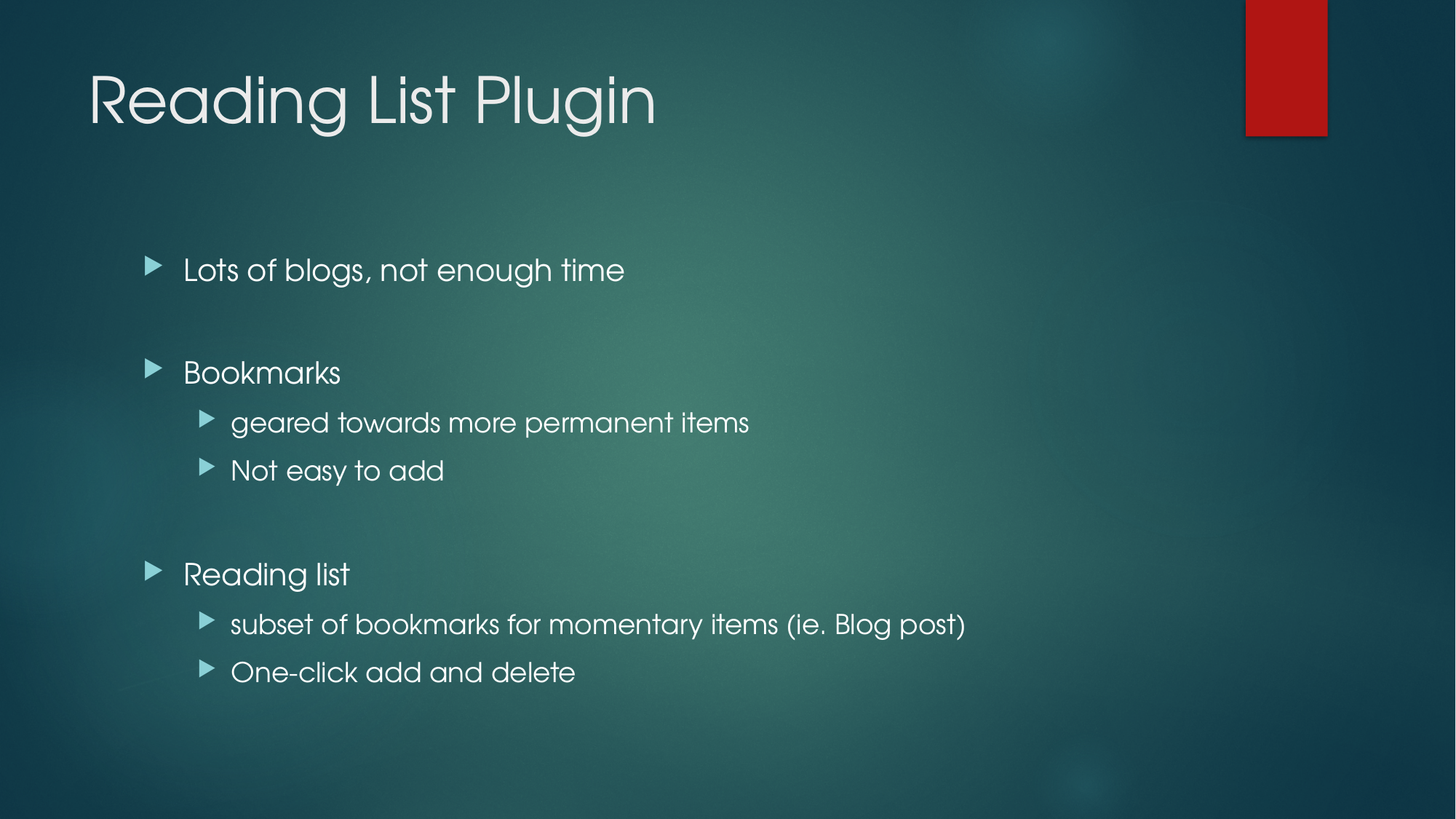

# Reading List Plugin
Lots of blogs, not enough time

Bookmarks
geared towards more permanent items
Not easy to add

Reading list
subset of bookmarks for momentary items (ie. Blog post)
One-click add and delete